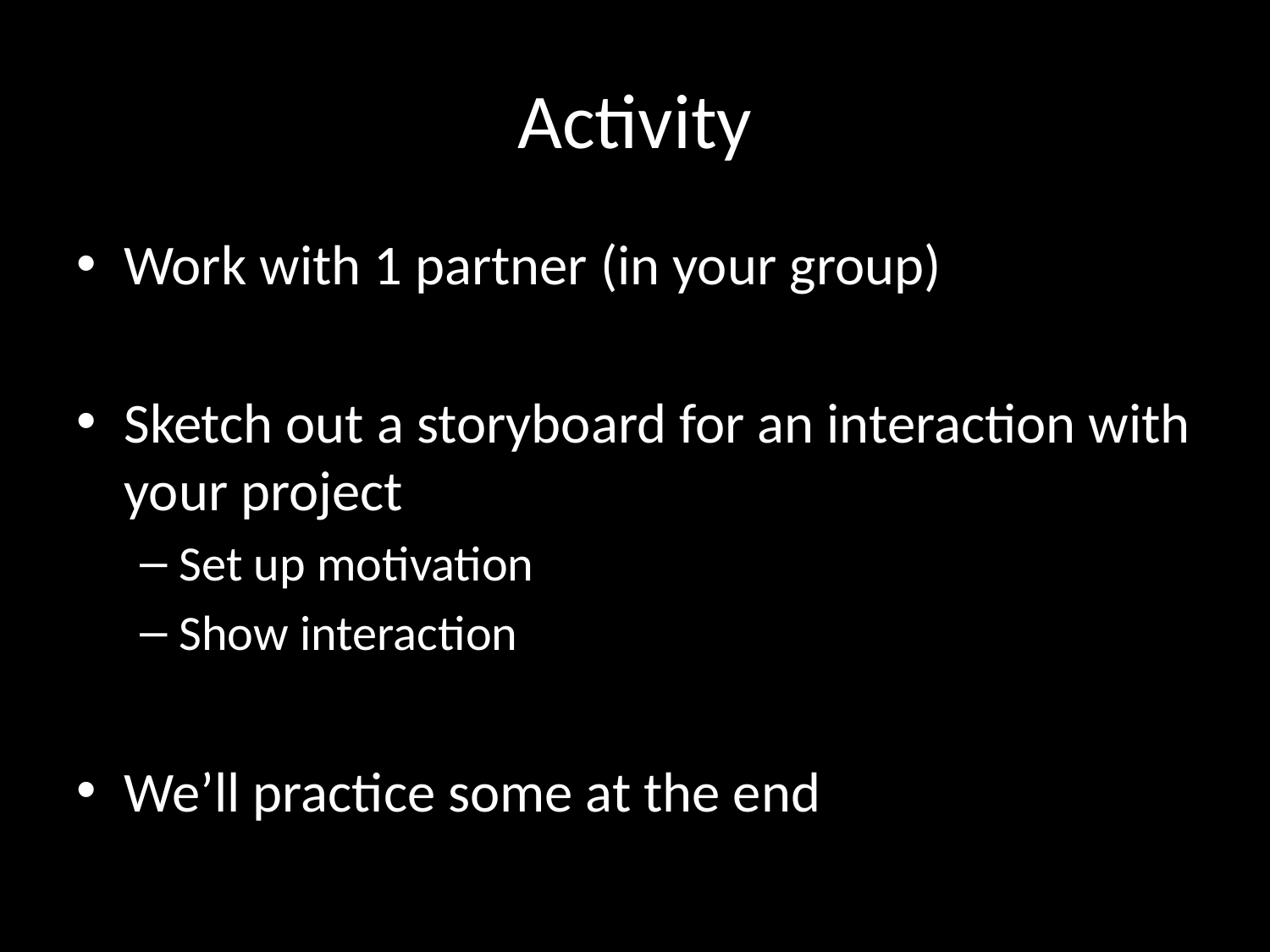

# Activity
Work with 1 partner (in your group)

Sketch out a storyboard for an interaction with your project
Set up motivation
Show interaction

We’ll practice some at the end